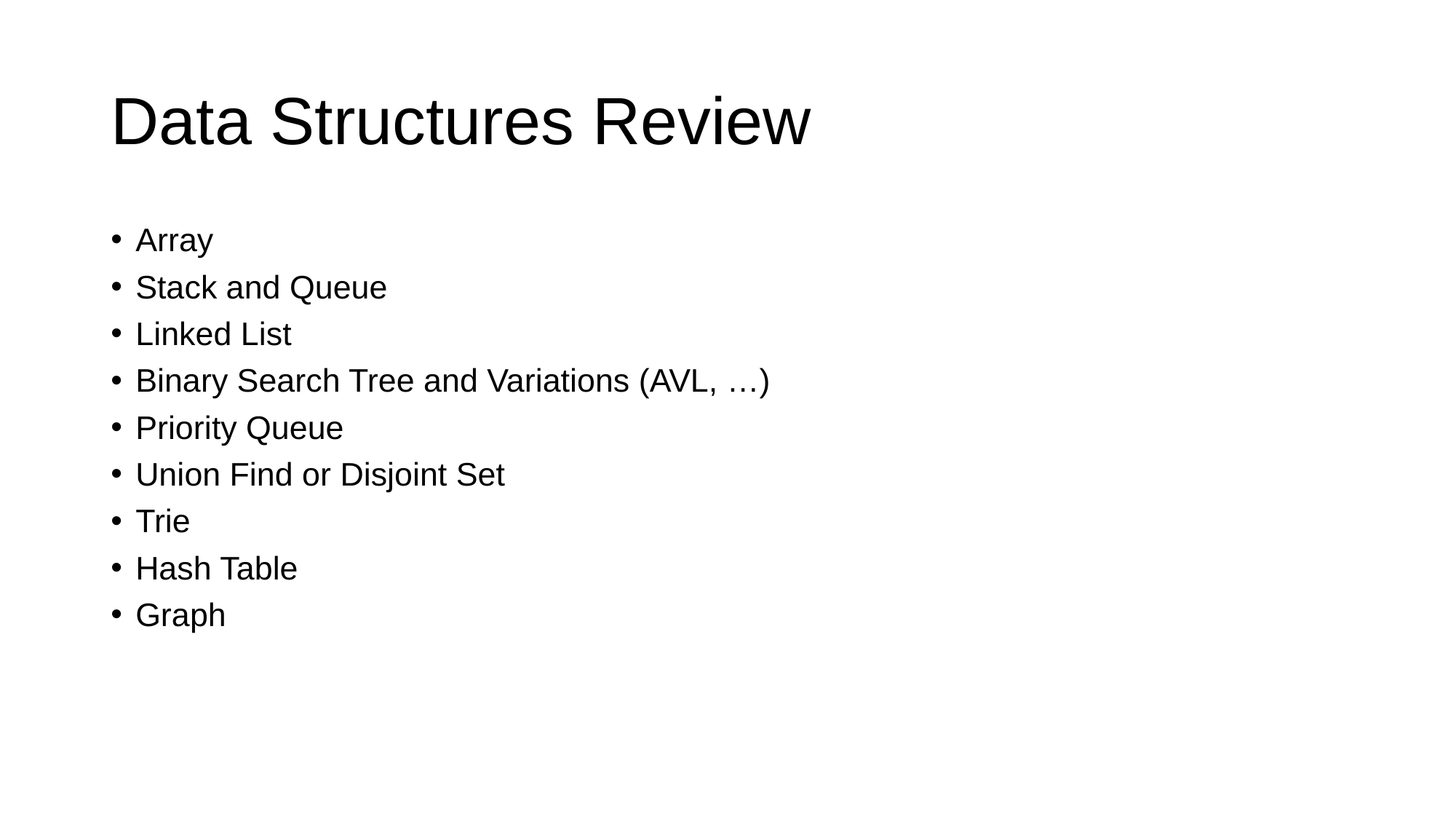

# Data Structures Review
Array
Stack and Queue
Linked List
Binary Search Tree and Variations (AVL, …)
Priority Queue
Union Find or Disjoint Set
Trie
Hash Table
Graph